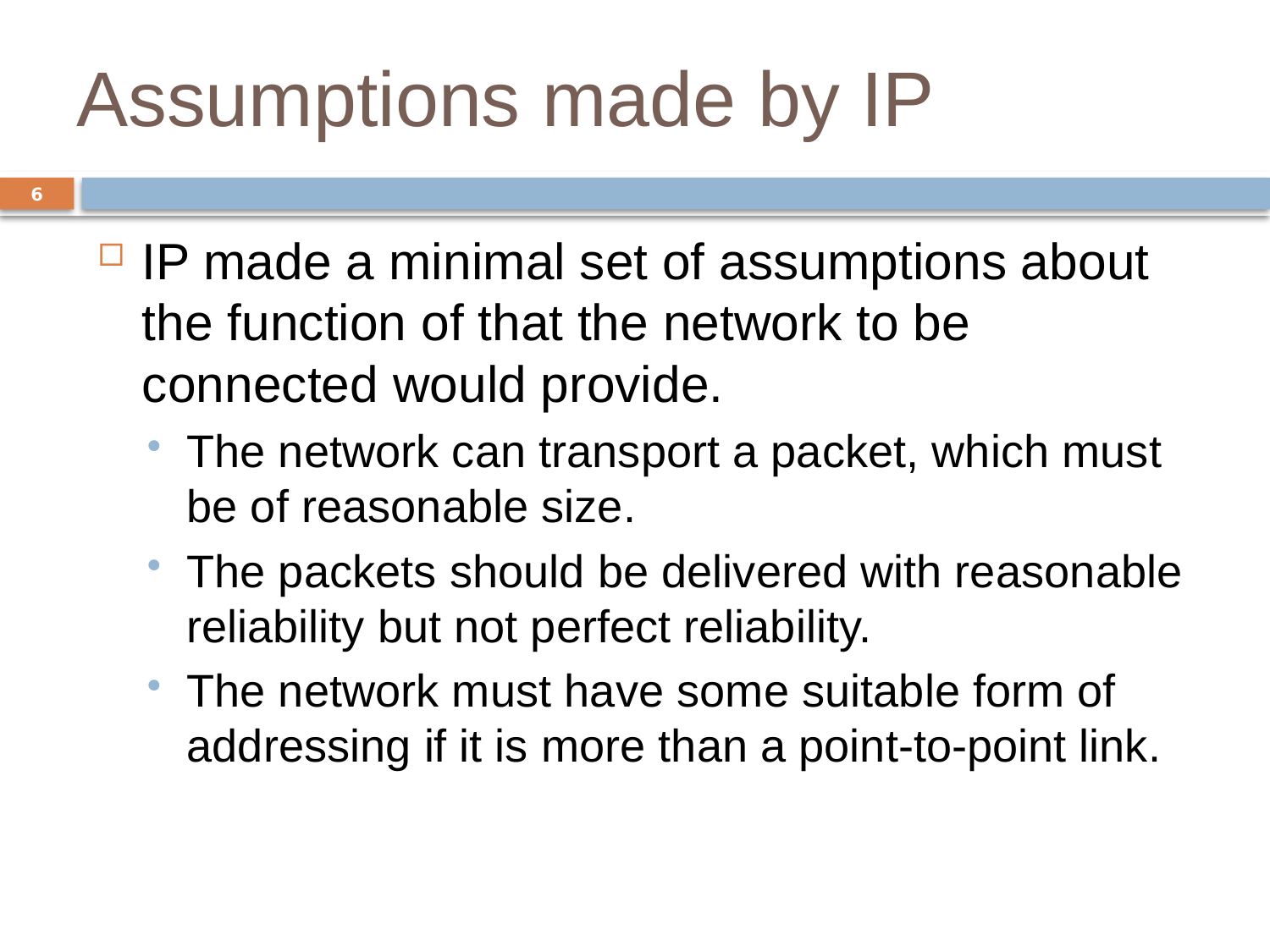

# Assumptions made by IP
6
IP made a minimal set of assumptions about the function of that the network to be connected would provide.
The network can transport a packet, which must be of reasonable size.
The packets should be delivered with reasonable reliability but not perfect reliability.
The network must have some suitable form of addressing if it is more than a point-to-point link.